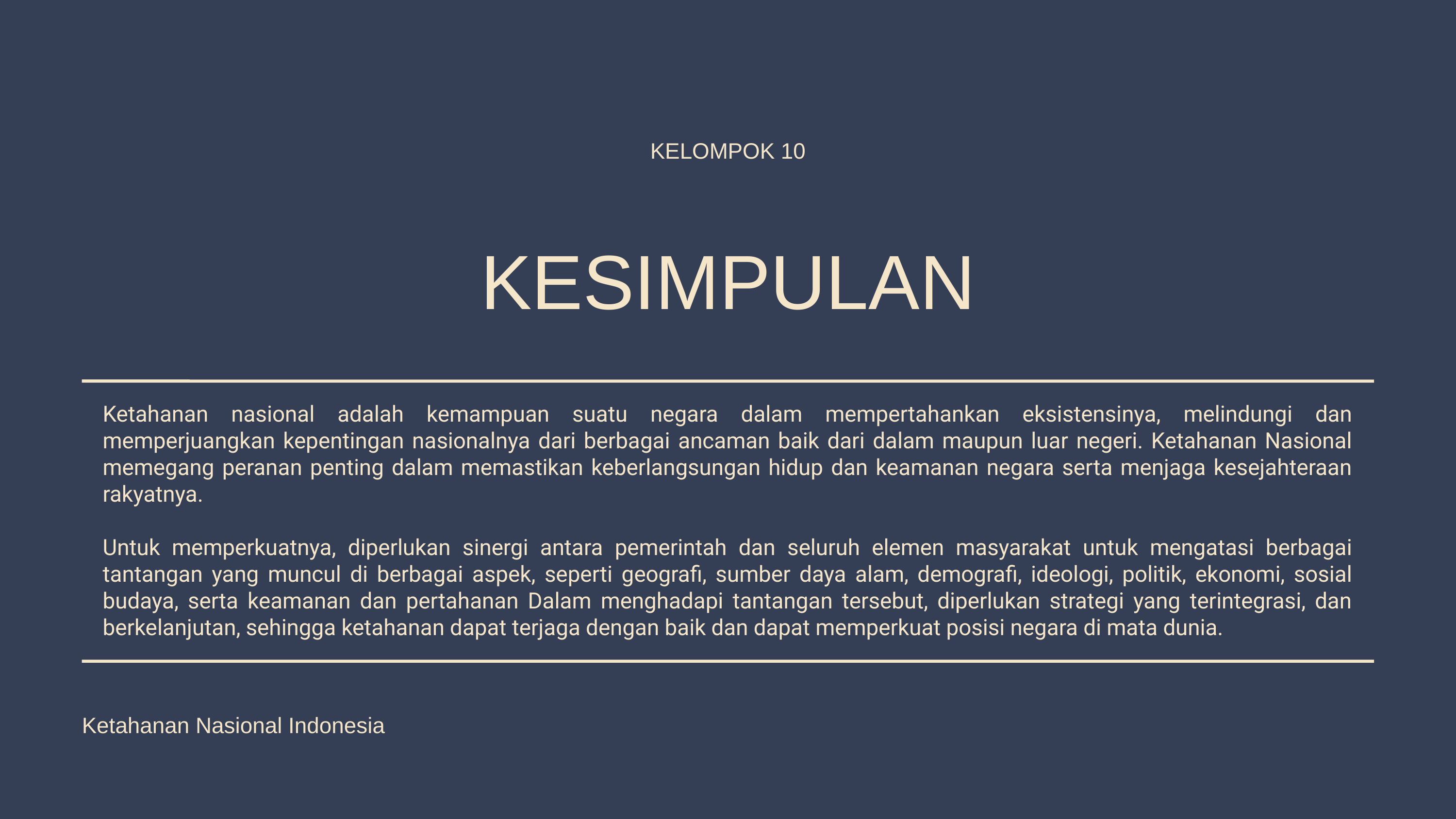

KELOMPOK 10
KESIMPULAN

Ketahanan nasional adalah kemampuan suatu negara dalam mempertahankan eksistensinya, melindungi dan memperjuangkan kepentingan nasionalnya dari berbagai ancaman baik dari dalam maupun luar negeri. Ketahanan Nasional memegang peranan penting dalam memastikan keberlangsungan hidup dan keamanan negara serta menjaga kesejahteraan rakyatnya.

Untuk memperkuatnya, diperlukan sinergi antara pemerintah dan seluruh elemen masyarakat untuk mengatasi berbagai tantangan yang muncul di berbagai aspek, seperti geografi, sumber daya alam, demografi, ideologi, politik, ekonomi, sosial budaya, serta keamanan dan pertahanan Dalam menghadapi tantangan tersebut, diperlukan strategi yang terintegrasi, dan berkelanjutan, sehingga ketahanan dapat terjaga dengan baik dan dapat memperkuat posisi negara di mata dunia.

Ketahanan Nasional Indonesia